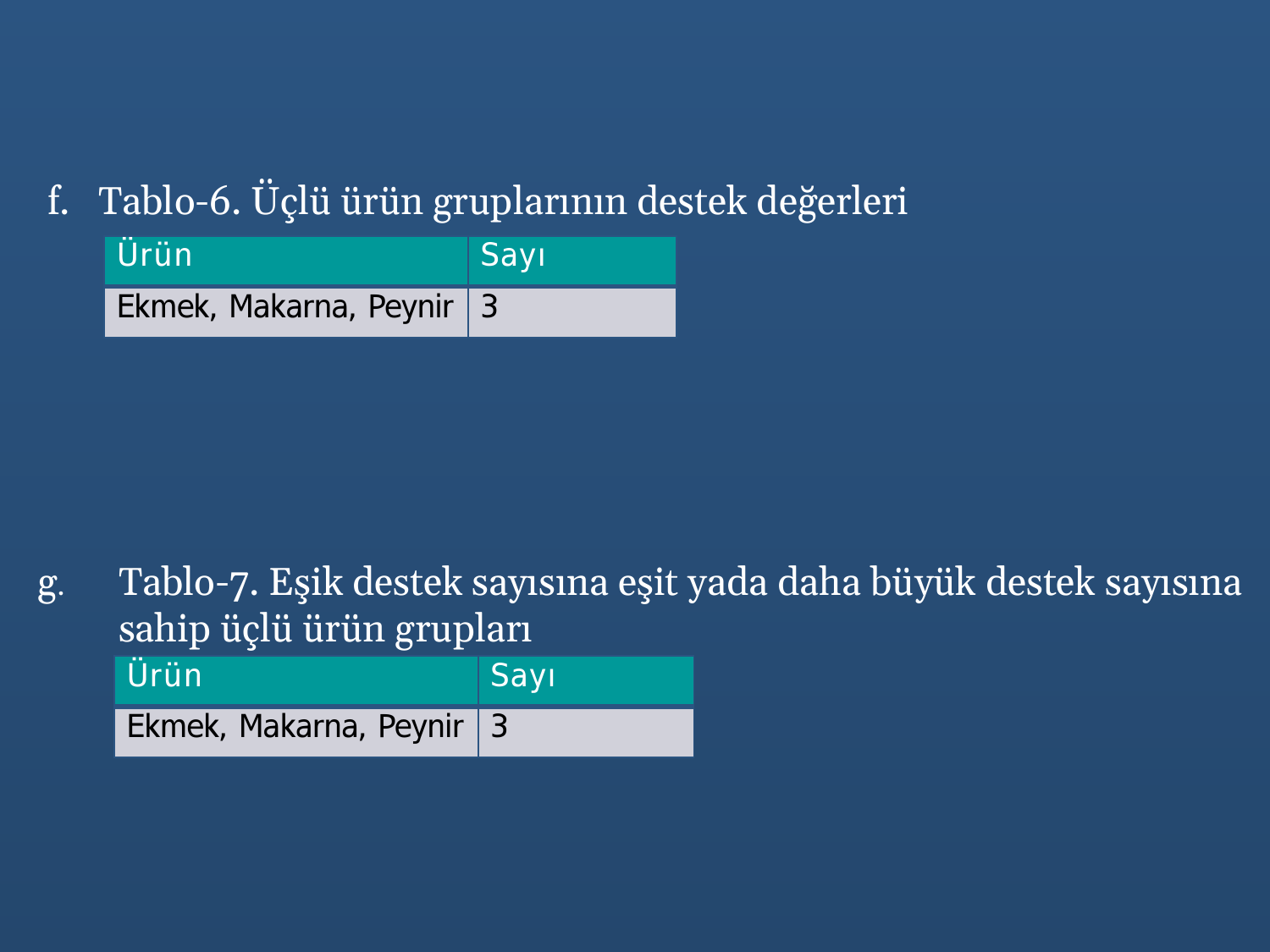

f.
Tablo-6. Üçlü ürün gruplarının destek değerleri
| Ürün | Sayı |
| --- | --- |
| Ekmek, Makarna, Peynir | 3 |
g.
Tablo-7. Eşik destek sayısına eşit yada daha büyük destek sayısına
sahip üçlü ürün grupları
| Ürün | Sayı |
| --- | --- |
| Ekmek, Makarna, Peynir | 3 |